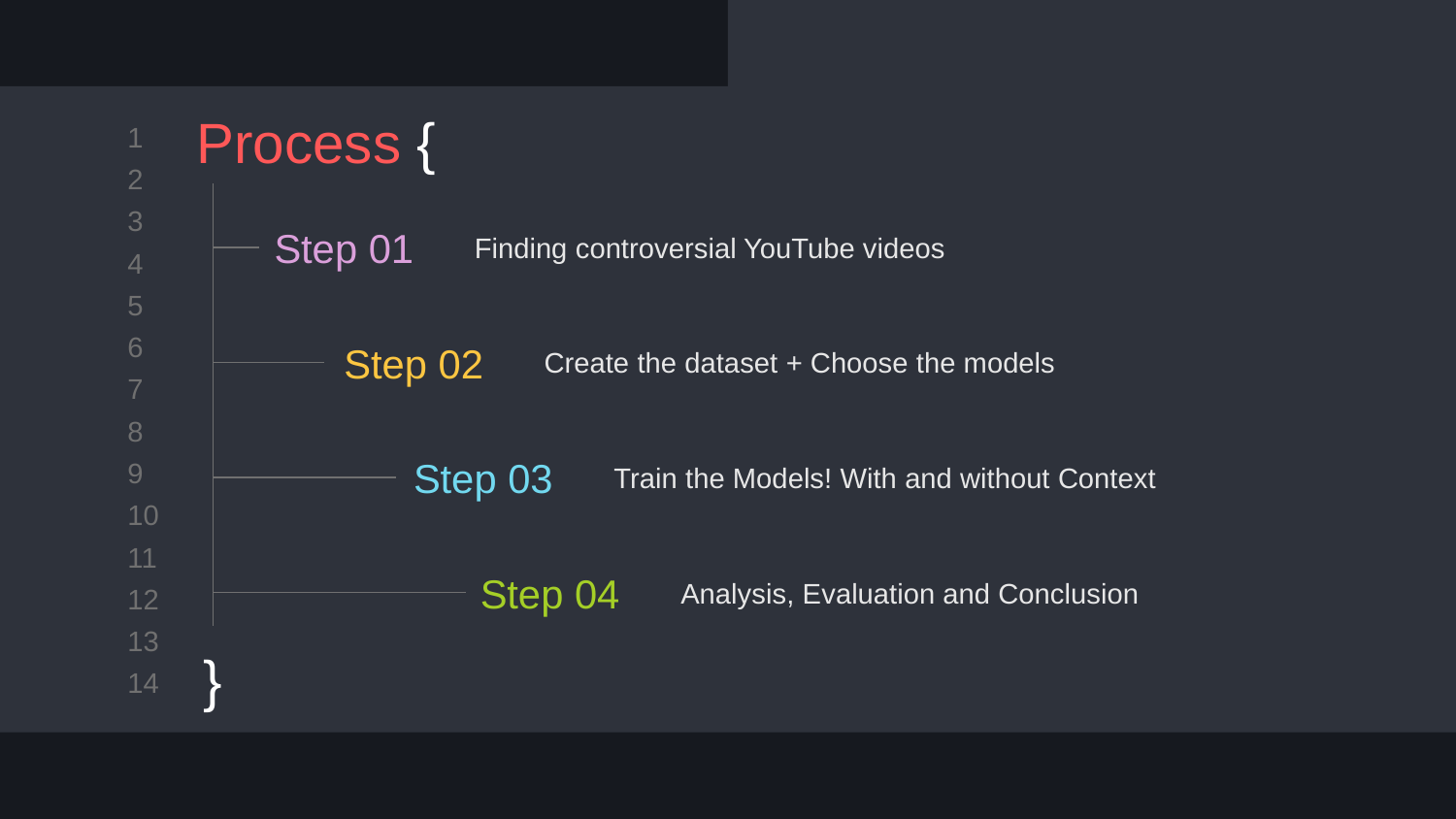

# Process {
Finding controversial YouTube videos
Step 01
Step 02
Create the dataset + Choose the models

Step 03
Train the Models! With and without Context

Step 04
Analysis, Evaluation and Conclusion

}